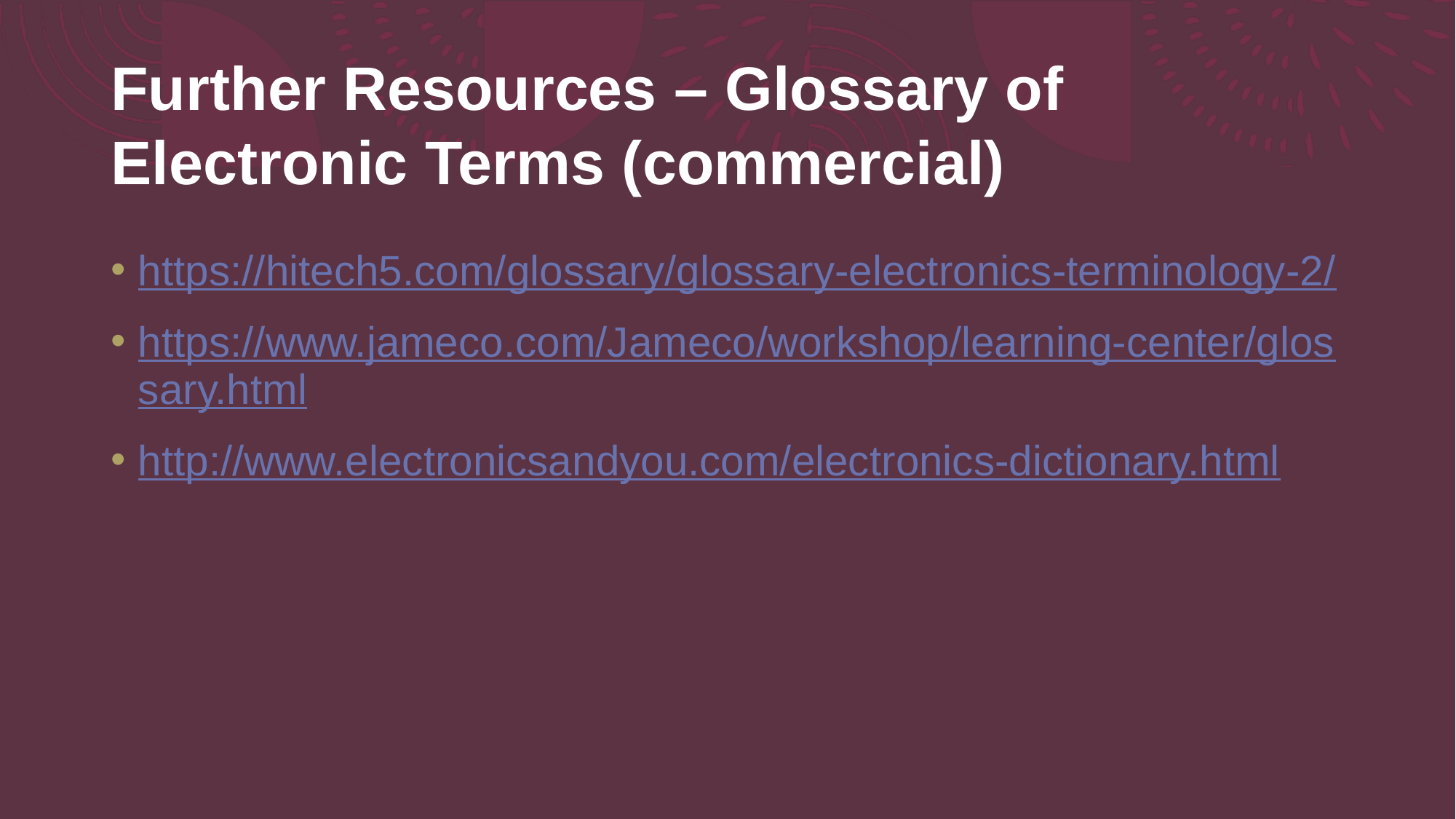

# Further Resources – Glossary of Electronic Terms (commercial)
https://hitech5.com/glossary/glossary-electronics-terminology-2/
https://www.jameco.com/Jameco/workshop/learning-center/glossary.html
http://www.electronicsandyou.com/electronics-dictionary.html